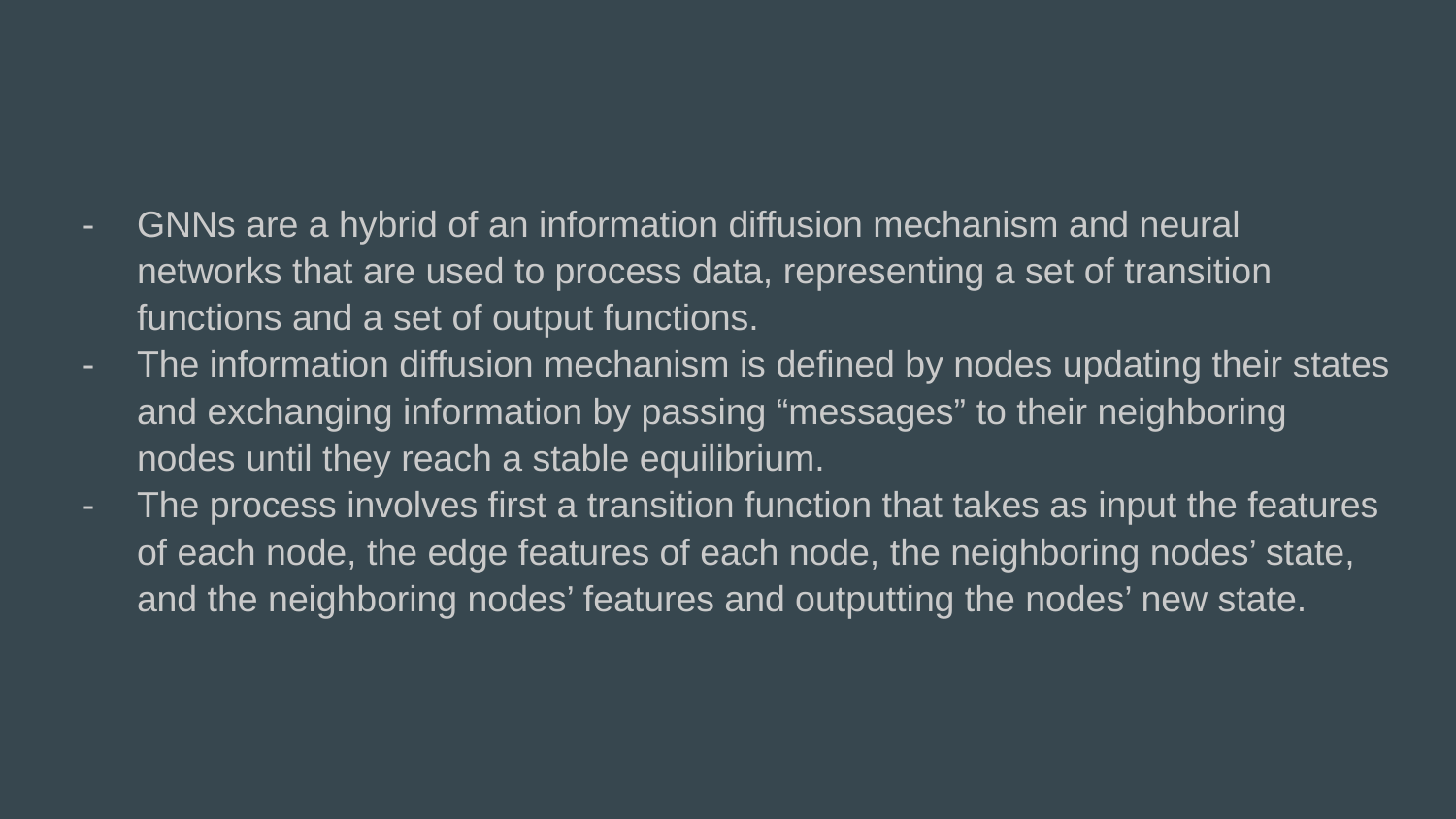

#
GNNs are a hybrid of an information diffusion mechanism and neural networks that are used to process data, representing a set of transition functions and a set of output functions.
The information diffusion mechanism is defined by nodes updating their states and exchanging information by passing “messages” to their neighboring nodes until they reach a stable equilibrium.
The process involves first a transition function that takes as input the features of each node, the edge features of each node, the neighboring nodes’ state, and the neighboring nodes’ features and outputting the nodes’ new state.